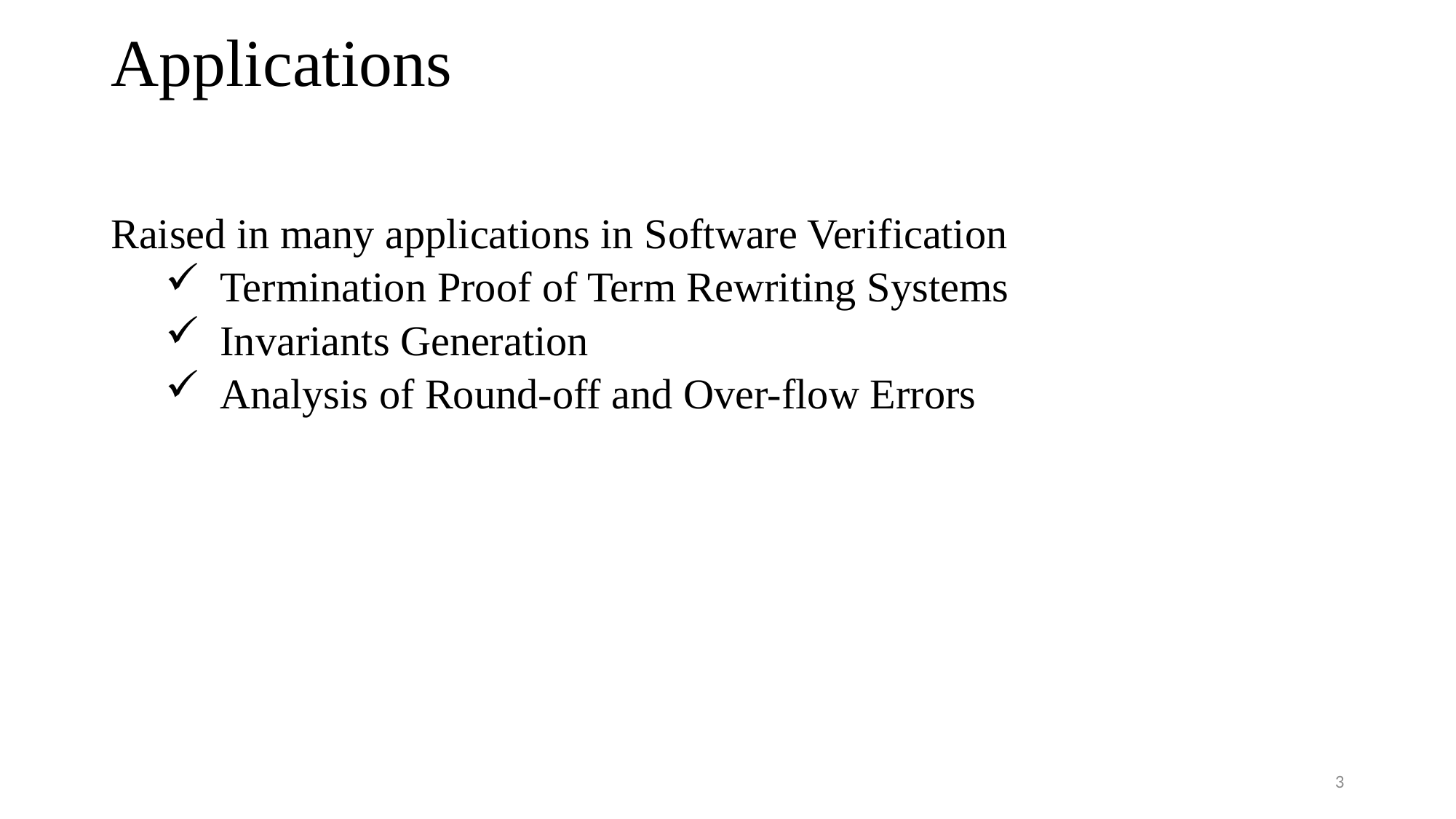

# Applications
Raised in many applications in Software Verification
Termination Proof of Term Rewriting Systems
Invariants Generation
Analysis of Round-off and Over-flow Errors
3